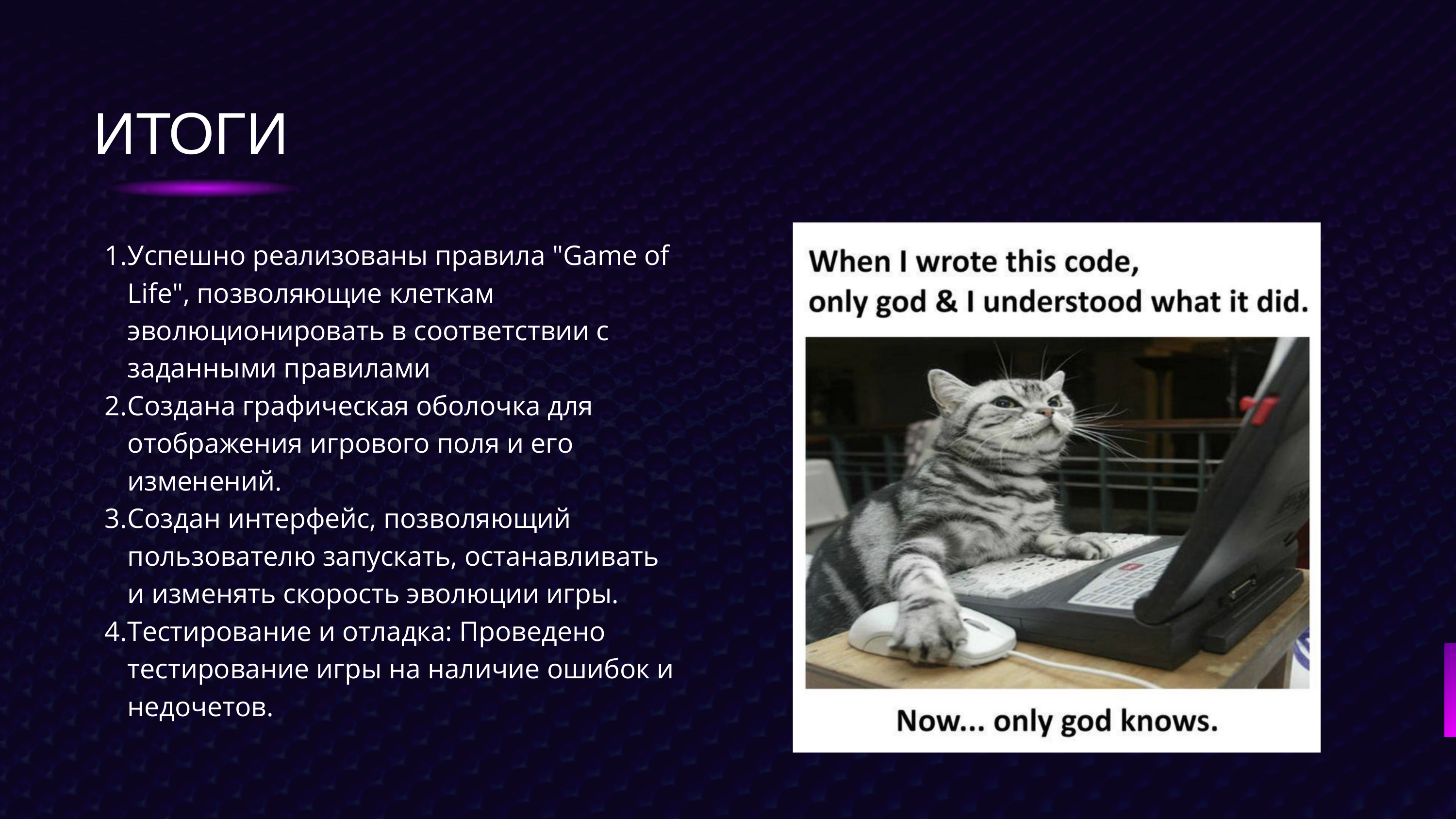

ИТОГИ

Успешно реализованы правила "Game of Life", позволяющие клеткам эволюционировать в соответствии с заданными правилами
Создана графическая оболочка для отображения игрового поля и его изменений.
Создан интерфейс, позволяющий пользователю запускать, останавливать и изменять скорость эволюции игры.
Тестирование и отладка: Проведено тестирование игры на наличие ошибок и недочетов.